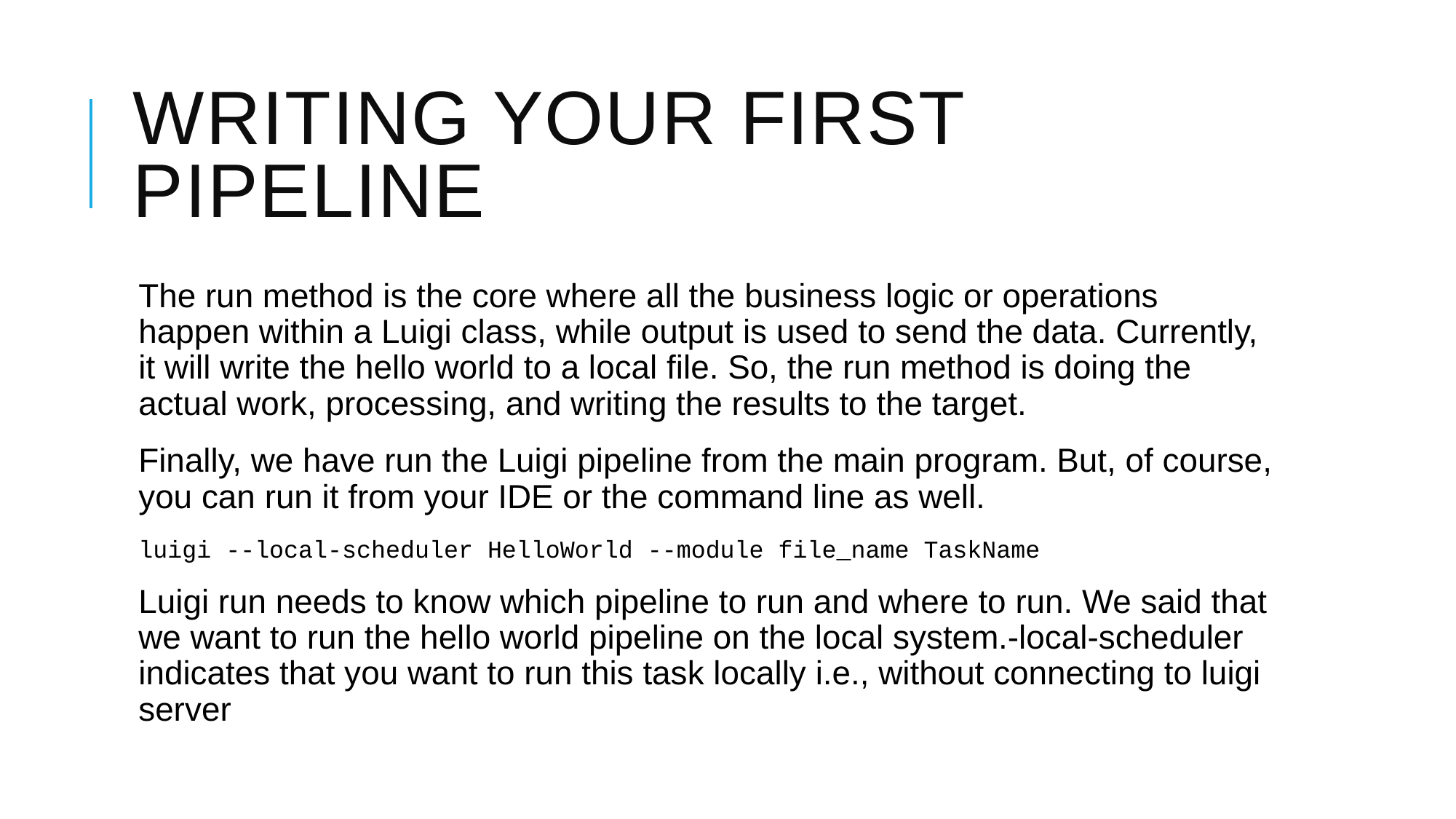

# Writing your first pipeline
The run method is the core where all the business logic or operations happen within a Luigi class, while output is used to send the data. Currently, it will write the hello world to a local file. So, the run method is doing the actual work, processing, and writing the results to the target.
Finally, we have run the Luigi pipeline from the main program. But, of course, you can run it from your IDE or the command line as well.
luigi --local-scheduler HelloWorld --module file_name TaskName
Luigi run needs to know which pipeline to run and where to run. We said that we want to run the hello world pipeline on the local system.-local-scheduler indicates that you want to run this task locally i.e., without connecting to luigi server